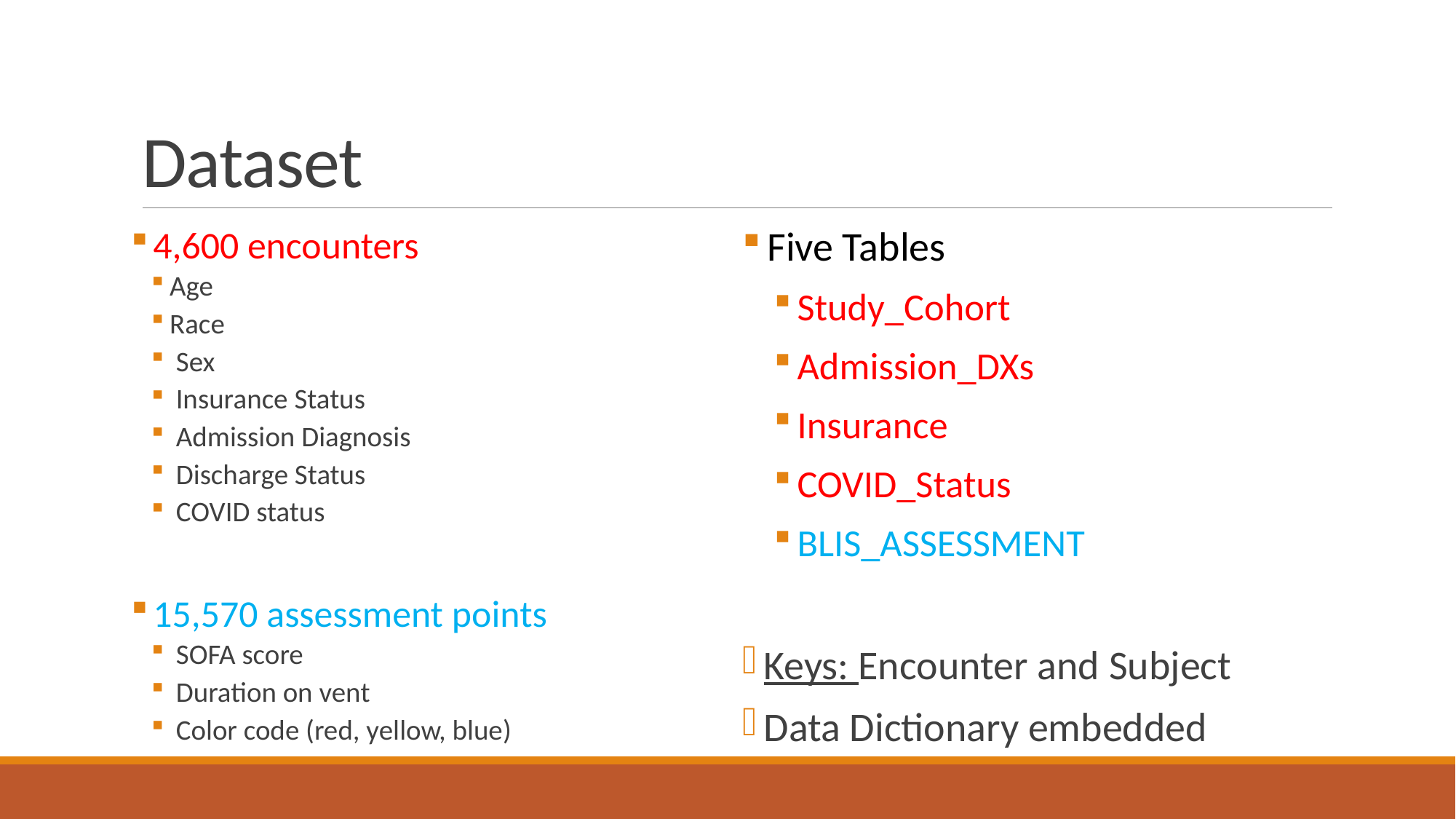

# Dataset
 4,600 encounters
Age
Race
 Sex
 Insurance Status
 Admission Diagnosis
 Discharge Status
 COVID status

 15,570 assessment points
 SOFA score
 Duration on vent
 Color code (red, yellow, blue)
 Five Tables
 Study_Cohort
 Admission_DXs
 Insurance
 COVID_Status
 BLIS_ASSESSMENT

 Keys: Encounter and Subject
 Data Dictionary embedded